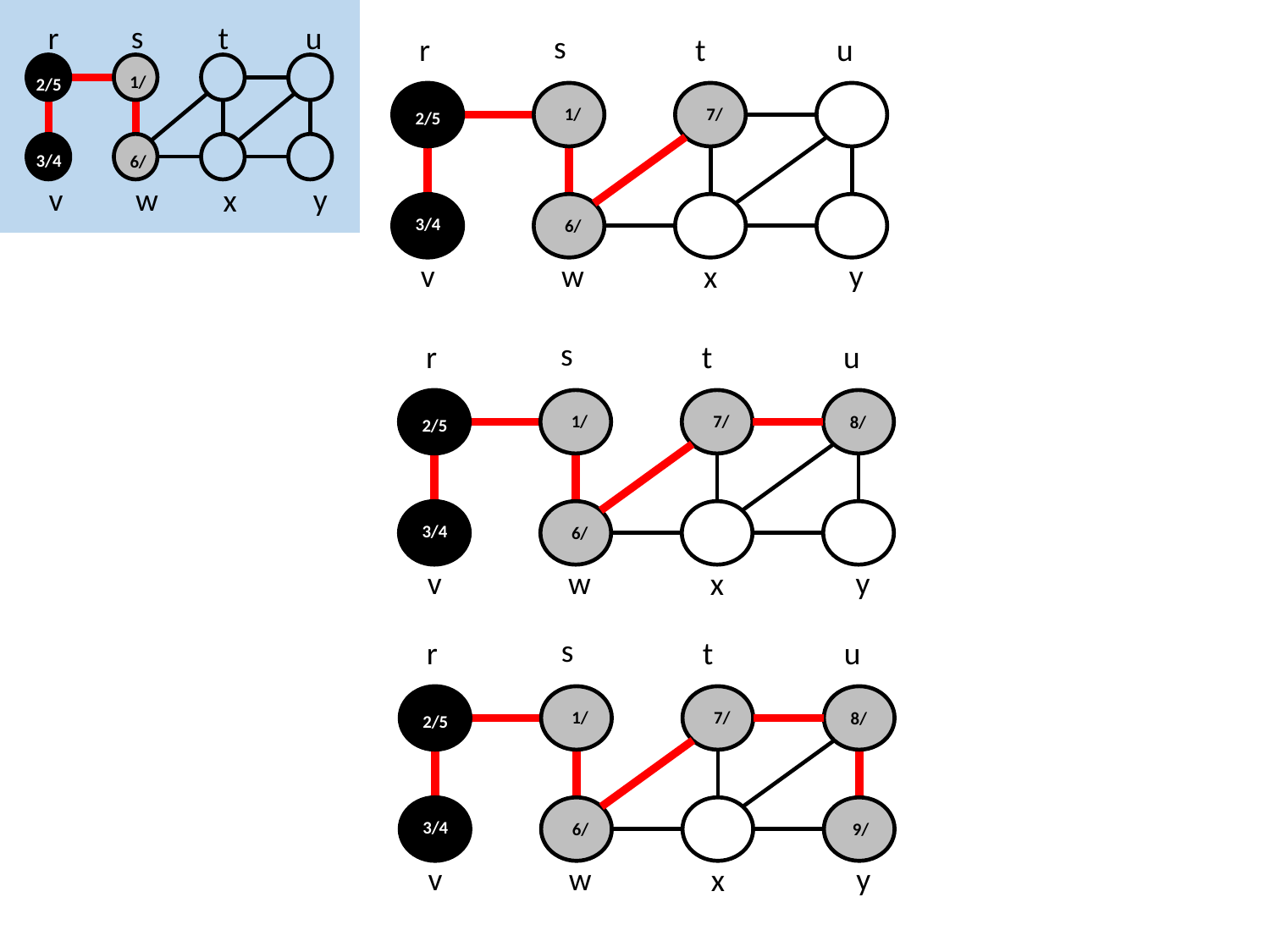

s
r
t
u

y
v
w
x
1/
2/5
3/4
6/
s
r
t
u

y
v
w
x
1/
2/5
3/4
6/
7/
s
r
t
u

y
v
w
x
1/
2/5
3/4
6/
7/
8/
s
r
t
u

y
v
w
x
1/
2/5
3/4
6/
7/
8/
9/